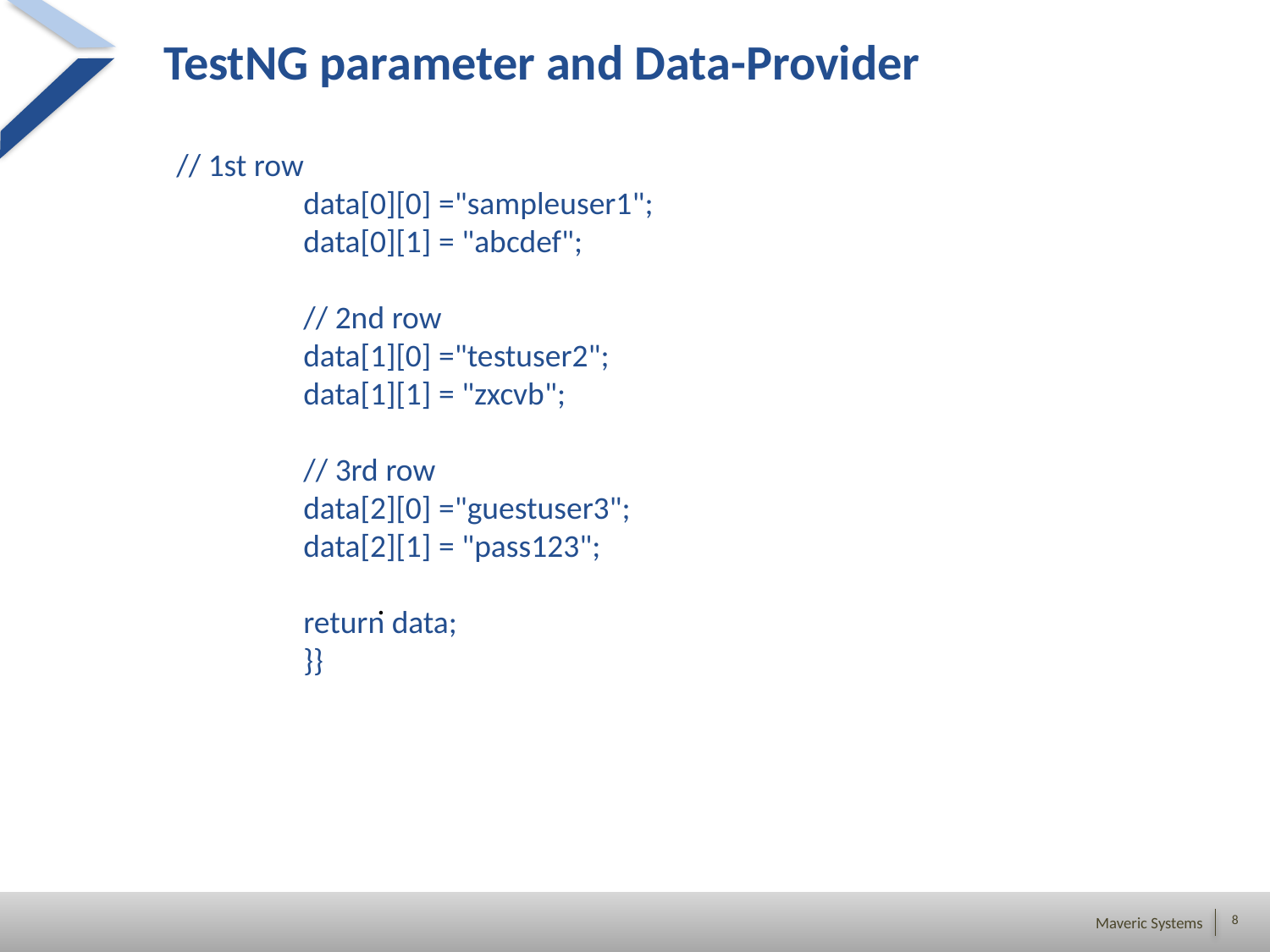

# TestNG parameter and Data-Provider
// 1st row
	data[0][0] ="sampleuser1";
	data[0][1] = "abcdef";

	// 2nd row
	data[1][0] ="testuser2";
	data[1][1] = "zxcvb";

	// 3rd row
	data[2][0] ="guestuser3";
	data[2][1] = "pass123";

	return data;
	}}

.